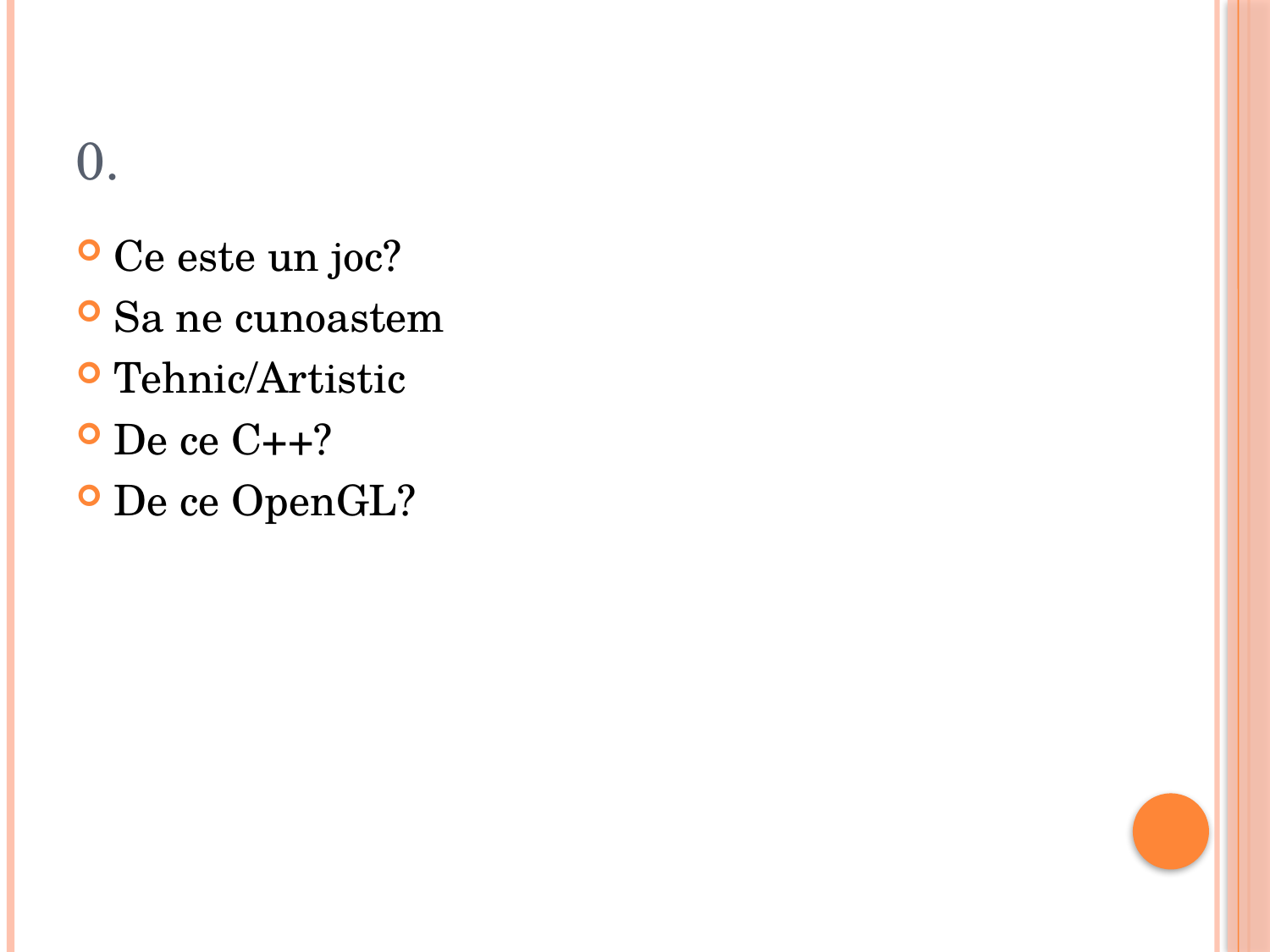

# 0.
Ce este un joc?
Sa ne cunoastem
Tehnic/Artistic
De ce C++?
De ce OpenGL?